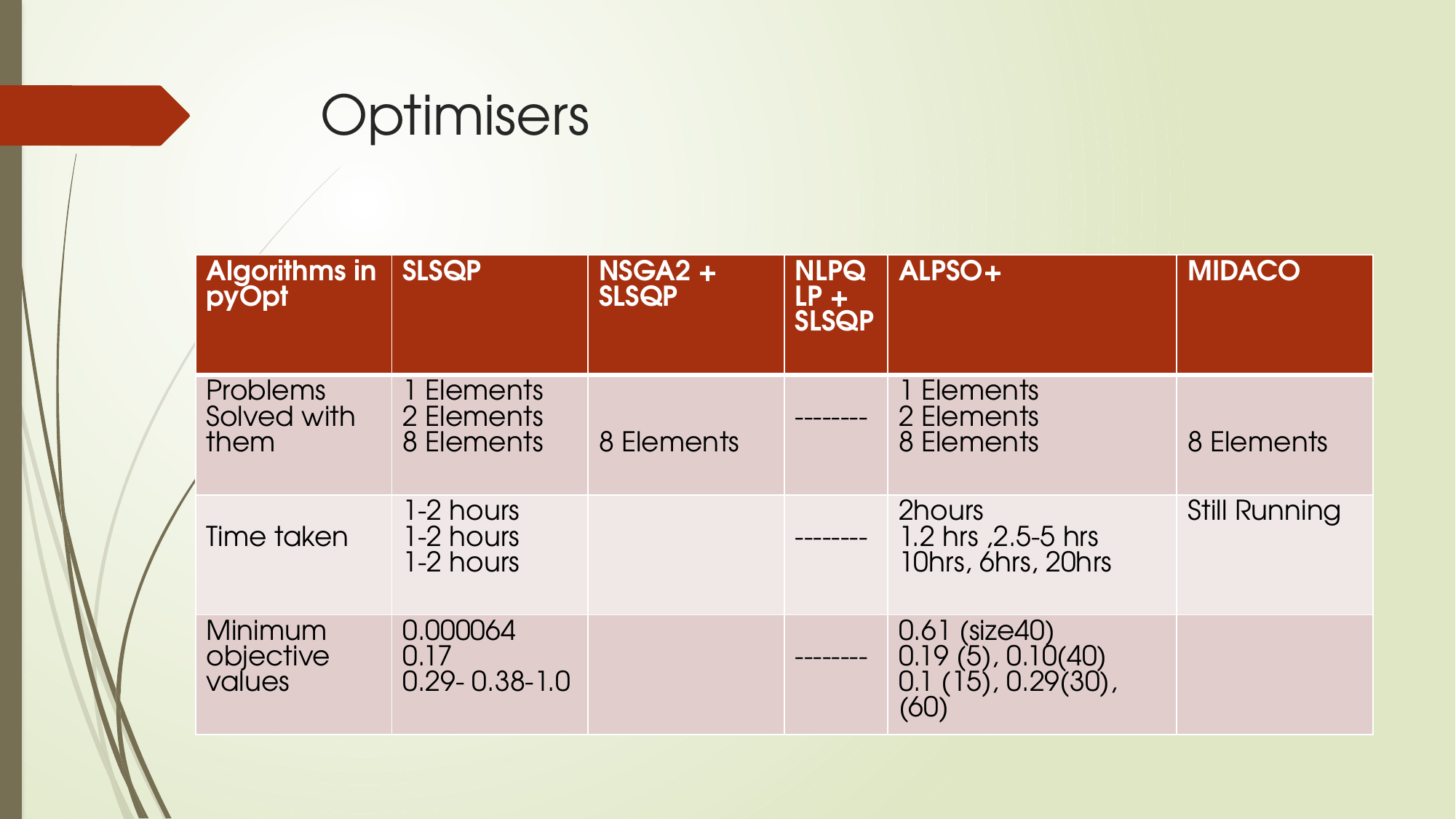

# Optimisers
| Algorithms in pyOpt | SLSQP | NSGA2 + SLSQP | NLPQLP + SLSQP | ALPSO+ | MIDACO |
| --- | --- | --- | --- | --- | --- |
| Problems Solved with them | 1 Elements 2 Elements 8 Elements | 8 Elements | -------- | 1 Elements 2 Elements 8 Elements | 8 Elements |
| Time taken | 1-2 hours 1-2 hours 1-2 hours |  | -------- | 2hours 1.2 hrs ,2.5-5 hrs 10hrs, 6hrs, 20hrs | Still Running |
| Minimum objective values | 0.000064 0.17 0.29- 0.38-1.0 |  | -------- | 0.61 (size40) 0.19 (5), 0.10(40) 0.1 (15), 0.29(30), (60) |  |